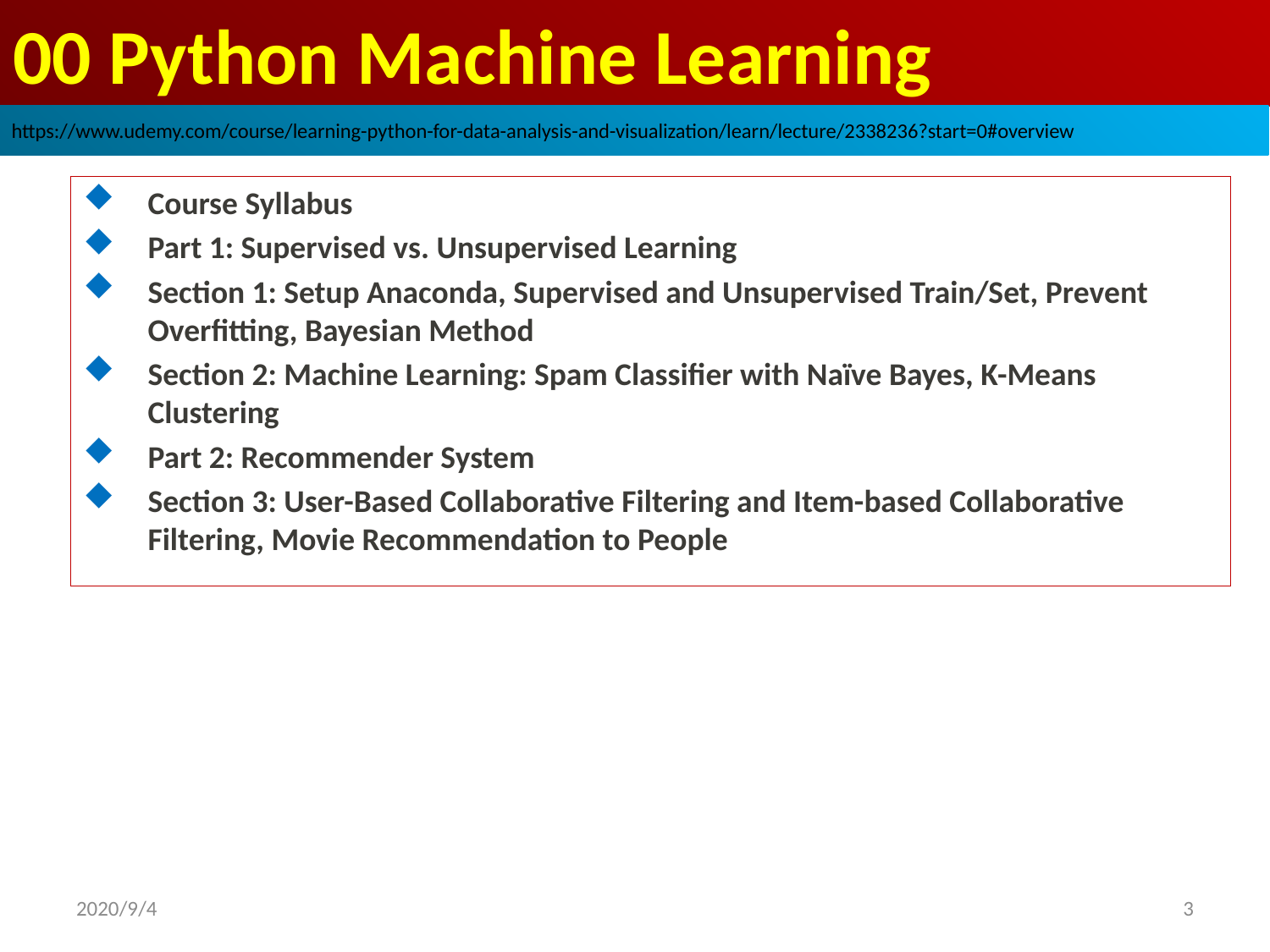

# 00 Python Machine Learning
https://www.udemy.com/course/learning-python-for-data-analysis-and-visualization/learn/lecture/2338236?start=0#overview
Course Syllabus
Part 1: Supervised vs. Unsupervised Learning
Section 1: Setup Anaconda, Supervised and Unsupervised Train/Set, Prevent Overfitting, Bayesian Method
Section 2: Machine Learning: Spam Classifier with Naïve Bayes, K-Means Clustering
Part 2: Recommender System
Section 3: User-Based Collaborative Filtering and Item-based Collaborative Filtering, Movie Recommendation to People
3
2020/9/4